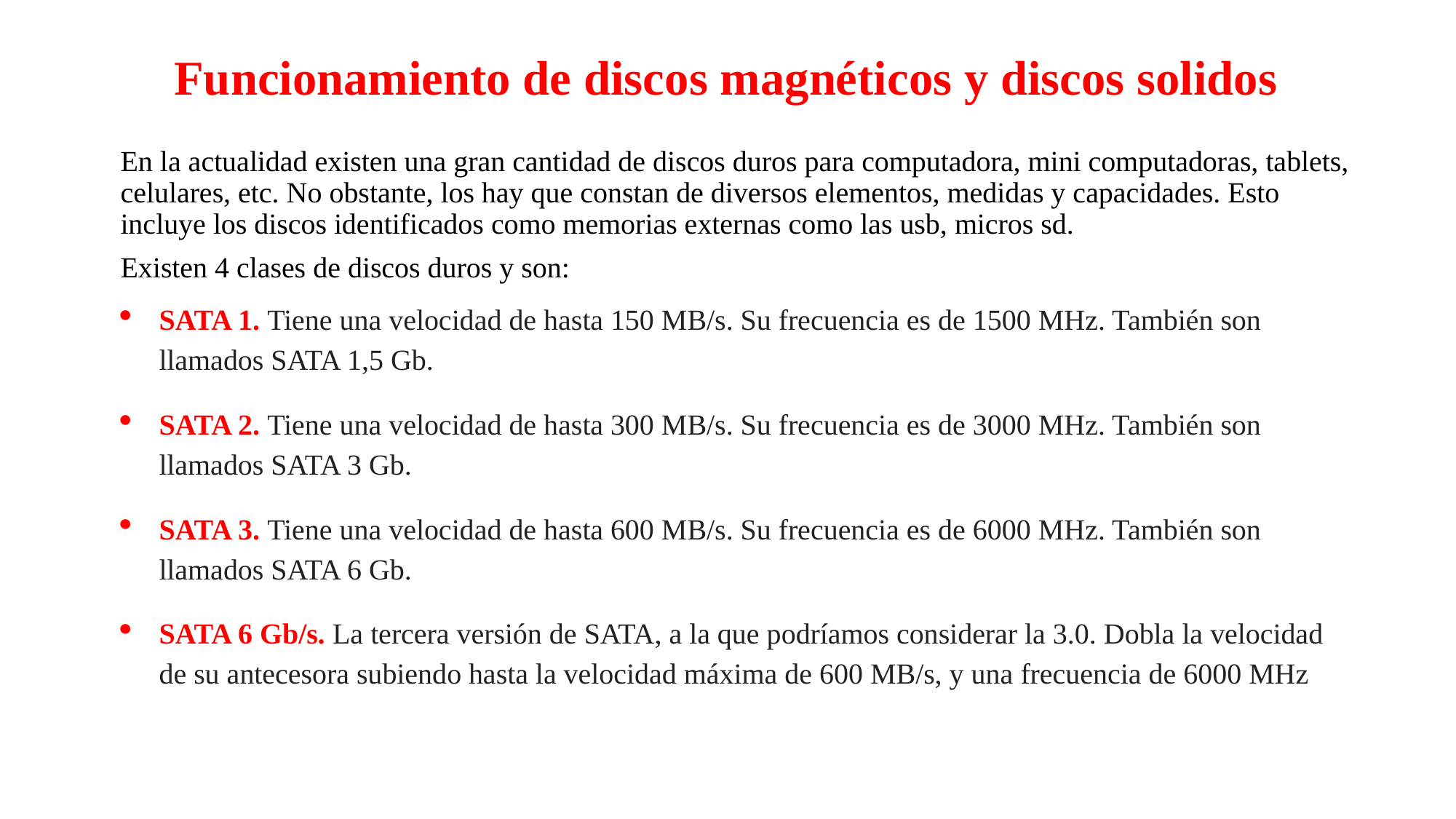

# Funcionamiento de discos magnéticos y discos solidos
En la actualidad existen una gran cantidad de discos duros para computadora, mini computadoras, tablets, celulares, etc. No obstante, los hay que constan de diversos elementos, medidas y capacidades. Esto incluye los discos identificados como memorias externas como las usb, micros sd.
Existen 4 clases de discos duros y son:
SATA 1. Tiene una velocidad de hasta 150 MB/s. Su frecuencia es de 1500 MHz. También son llamados SATA 1,5 Gb.
SATA 2. Tiene una velocidad de hasta 300 MB/s. Su frecuencia es de 3000 MHz. También son llamados SATA 3 Gb.
SATA 3. Tiene una velocidad de hasta 600 MB/s. Su frecuencia es de 6000 MHz. También son llamados SATA 6 Gb.
SATA 6 Gb/s. La tercera versión de SATA, a la que podríamos considerar la 3.0. Dobla la velocidad de su antecesora subiendo hasta la velocidad máxima de 600 MB/s, y una frecuencia de 6000 MHz